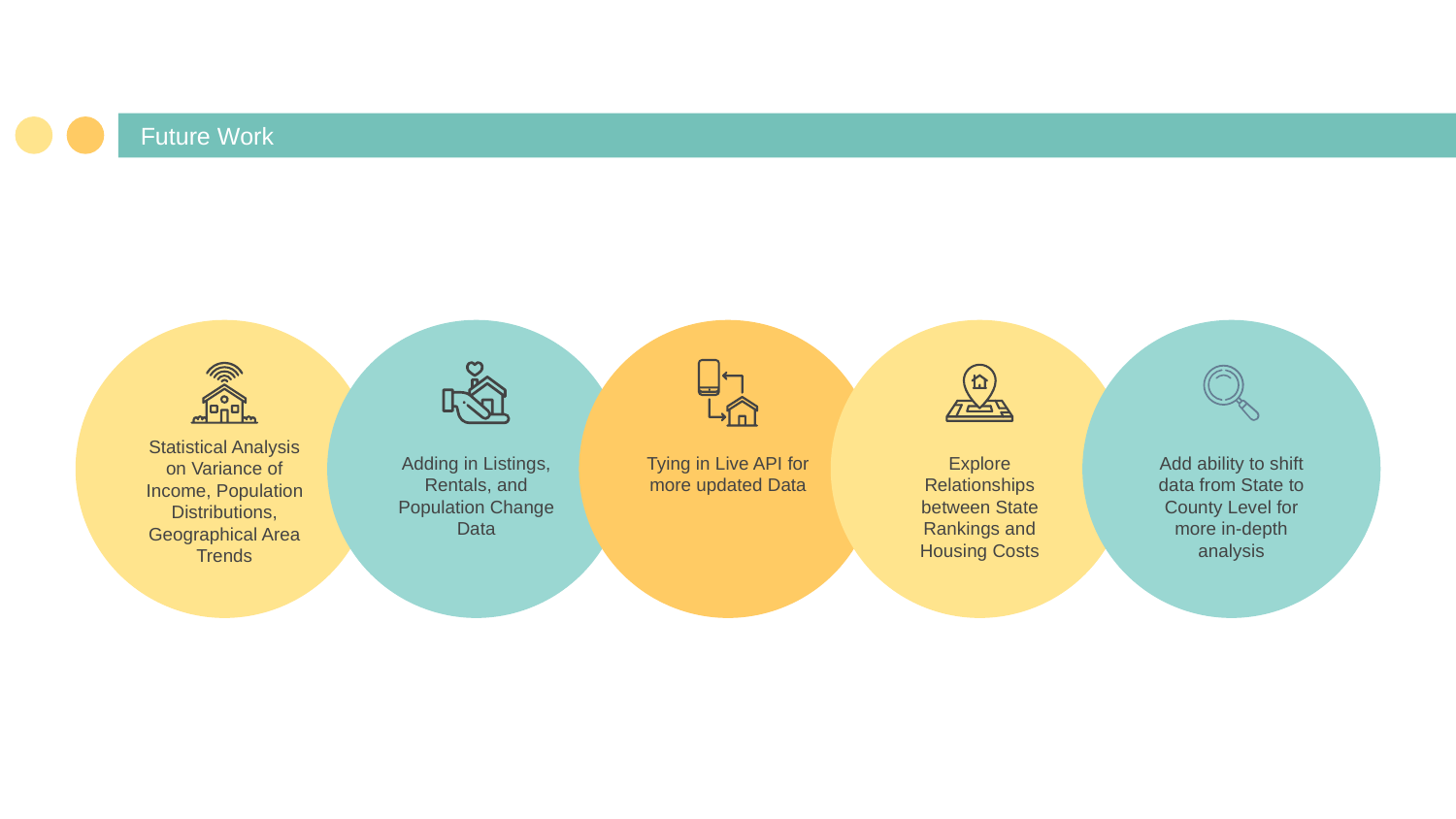

# Future Work

Statistical Analysis on Variance of Income, Population Distributions, Geographical Area Trends
Adding in Listings, Rentals, and Population Change Data

Tying in Live API for more updated Data

Explore Relationships between State Rankings and Housing Costs

Add ability to shift data from State to County Level for more in-depth analysis